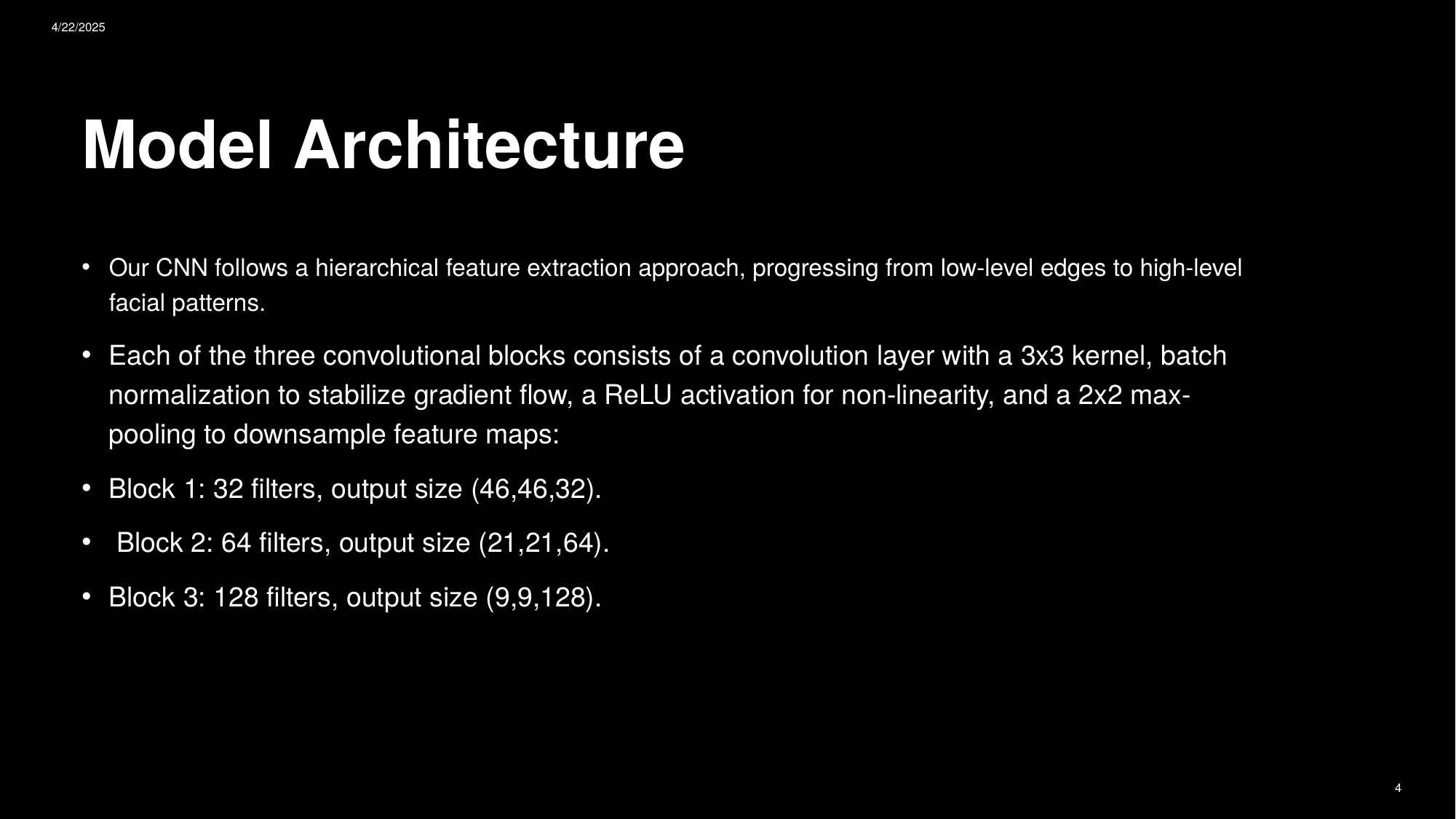

4/22/2025
# Model Architecture
Our CNN follows a hierarchical feature extraction approach, progressing from low-level edges to high-level facial patterns.
Each of the three convolutional blocks consists of a convolution layer with a 3x3 kernel, batch normalization to stabilize gradient flow, a ReLU activation for non-linearity, and a 2x2 max-pooling to downsample feature maps:
Block 1: 32 filters, output size (46,46,32).
 Block 2: 64 filters, output size (21,21,64).
Block 3: 128 filters, output size (9,9,128).

4